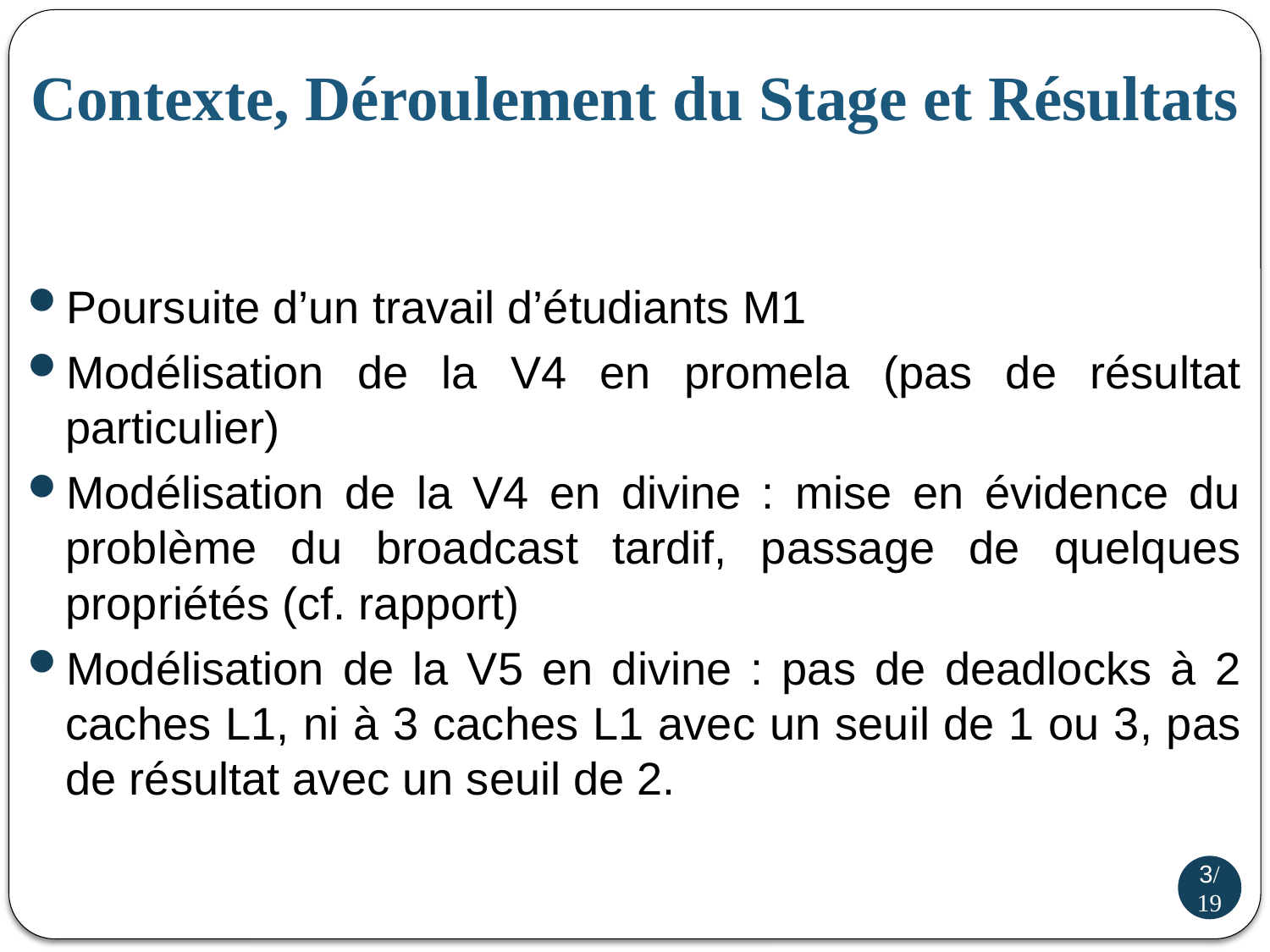

# Contexte, Déroulement du Stage et Résultats

Poursuite d’un travail d’étudiants M1
Modélisation de la V4 en promela (pas de résultat particulier)
Modélisation de la V4 en divine : mise en évidence du problème du broadcast tardif, passage de quelques propriétés (cf. rapport)
Modélisation de la V5 en divine : pas de deadlocks à 2 caches L1, ni à 3 caches L1 avec un seuil de 1 ou 3, pas de résultat avec un seuil de 2.

3/19